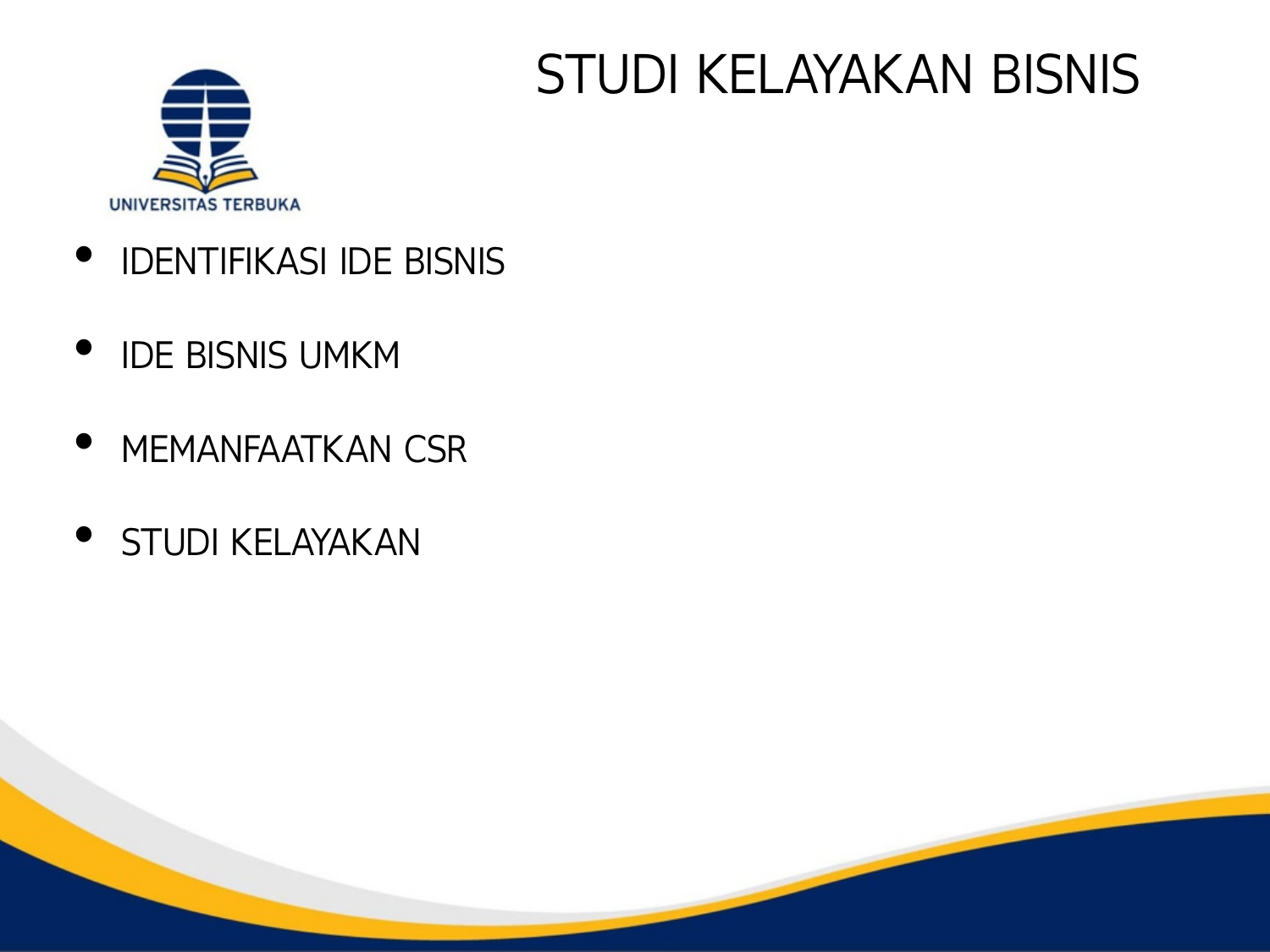

# STUDI KELAYAKAN BISNIS

IDENTIFIKASI IDE BISNIS
IDE BISNIS UMKM
MEMANFAATKAN CSR
STUDI KELAYAKAN